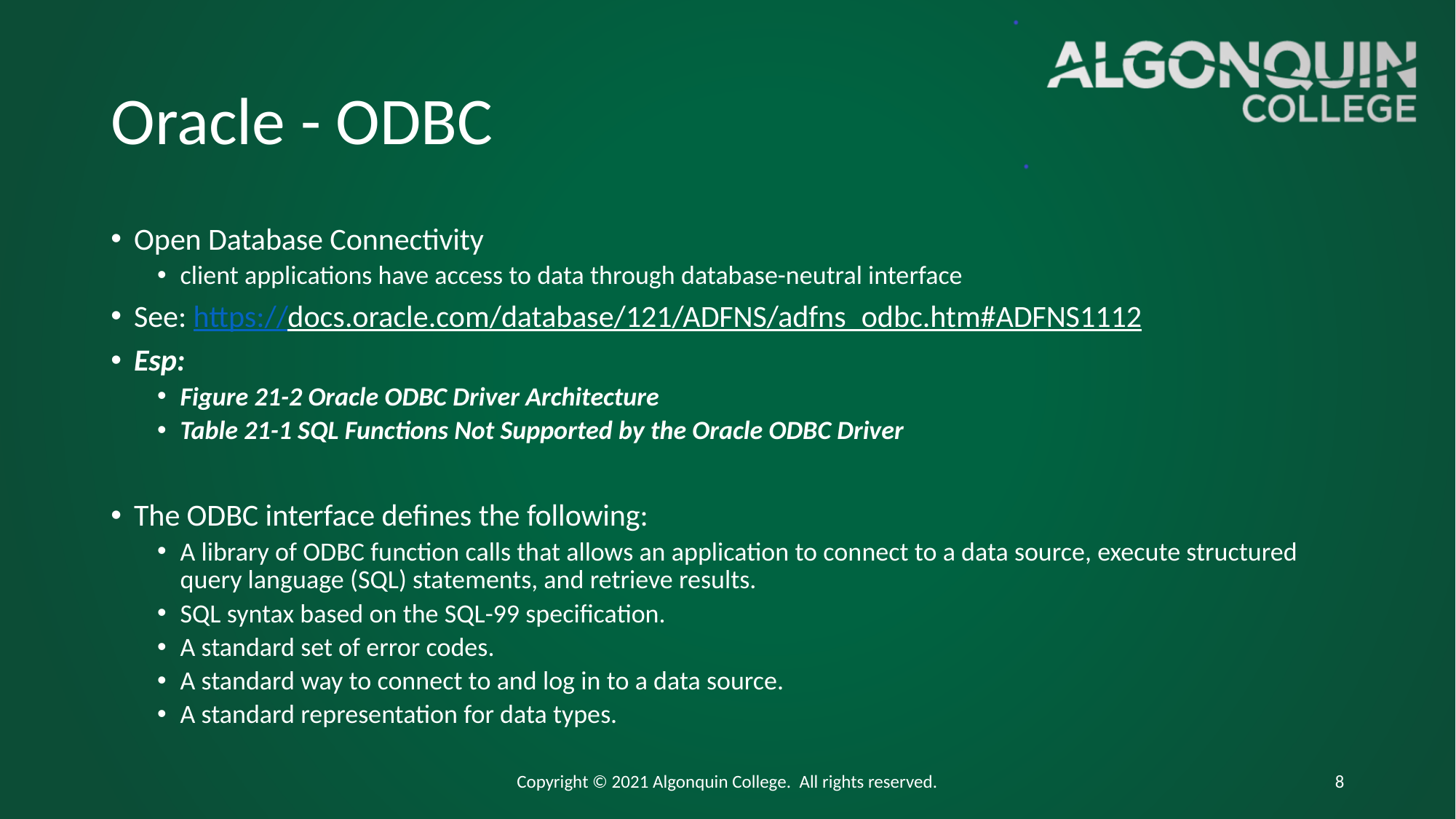

# Oracle - ODBC
Open Database Connectivity
client applications have access to data through database-neutral interface
See: https://docs.oracle.com/database/121/ADFNS/adfns_odbc.htm#ADFNS1112
Esp:
Figure 21-2 Oracle ODBC Driver Architecture
Table 21-1 SQL Functions Not Supported by the Oracle ODBC Driver

The ODBC interface defines the following:
A library of ODBC function calls that allows an application to connect to a data source, execute structured query language (SQL) statements, and retrieve results.
SQL syntax based on the SQL-99 specification.
A standard set of error codes.
A standard way to connect to and log in to a data source.
A standard representation for data types.

Copyright © 2021 Algonquin College.  All rights reserved.
8